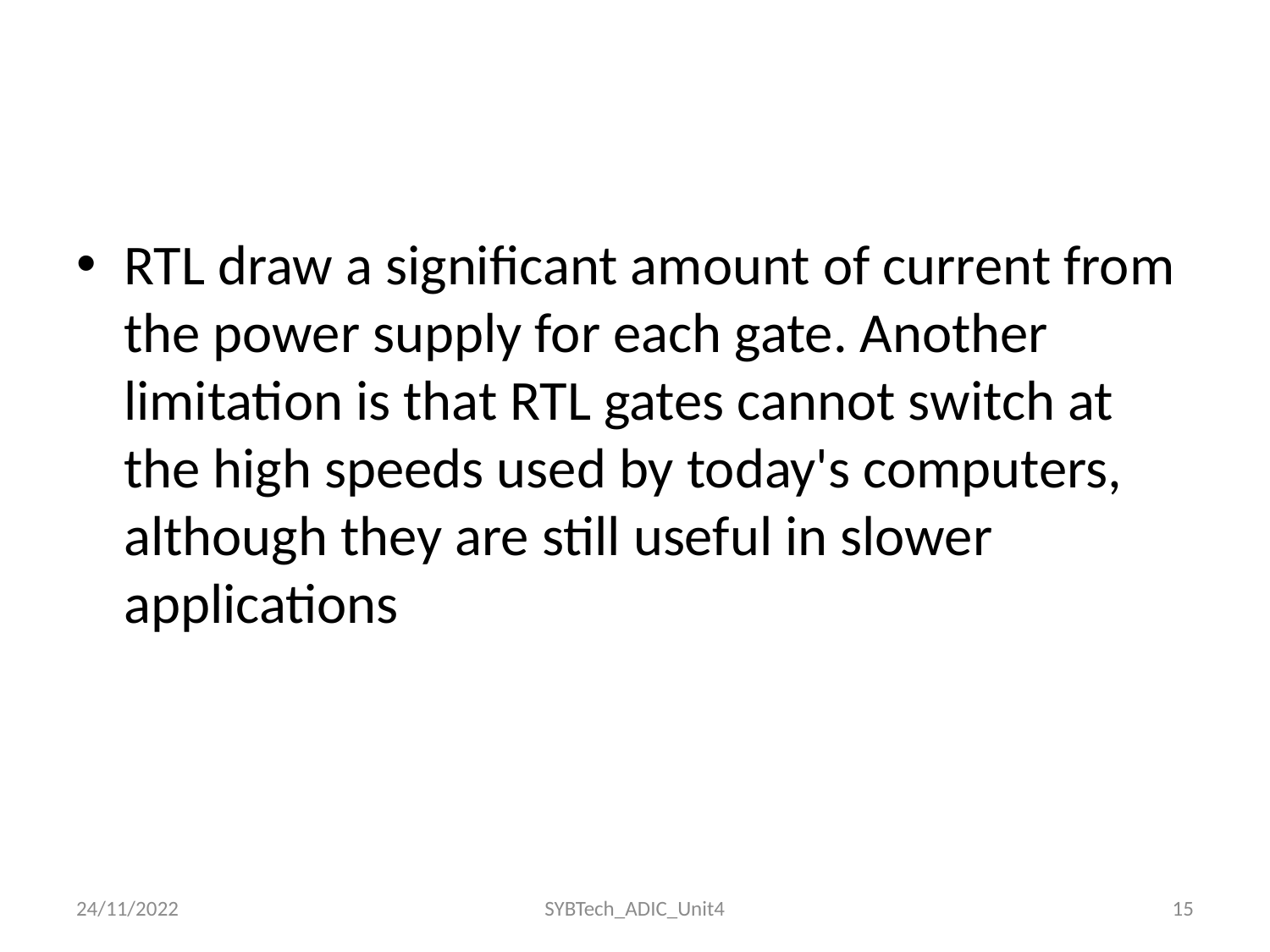

#
RTL draw a significant amount of current from the power supply for each gate. Another limitation is that RTL gates cannot switch at the high speeds used by today's computers, although they are still useful in slower applications
24/11/2022
SYBTech_ADIC_Unit4
15